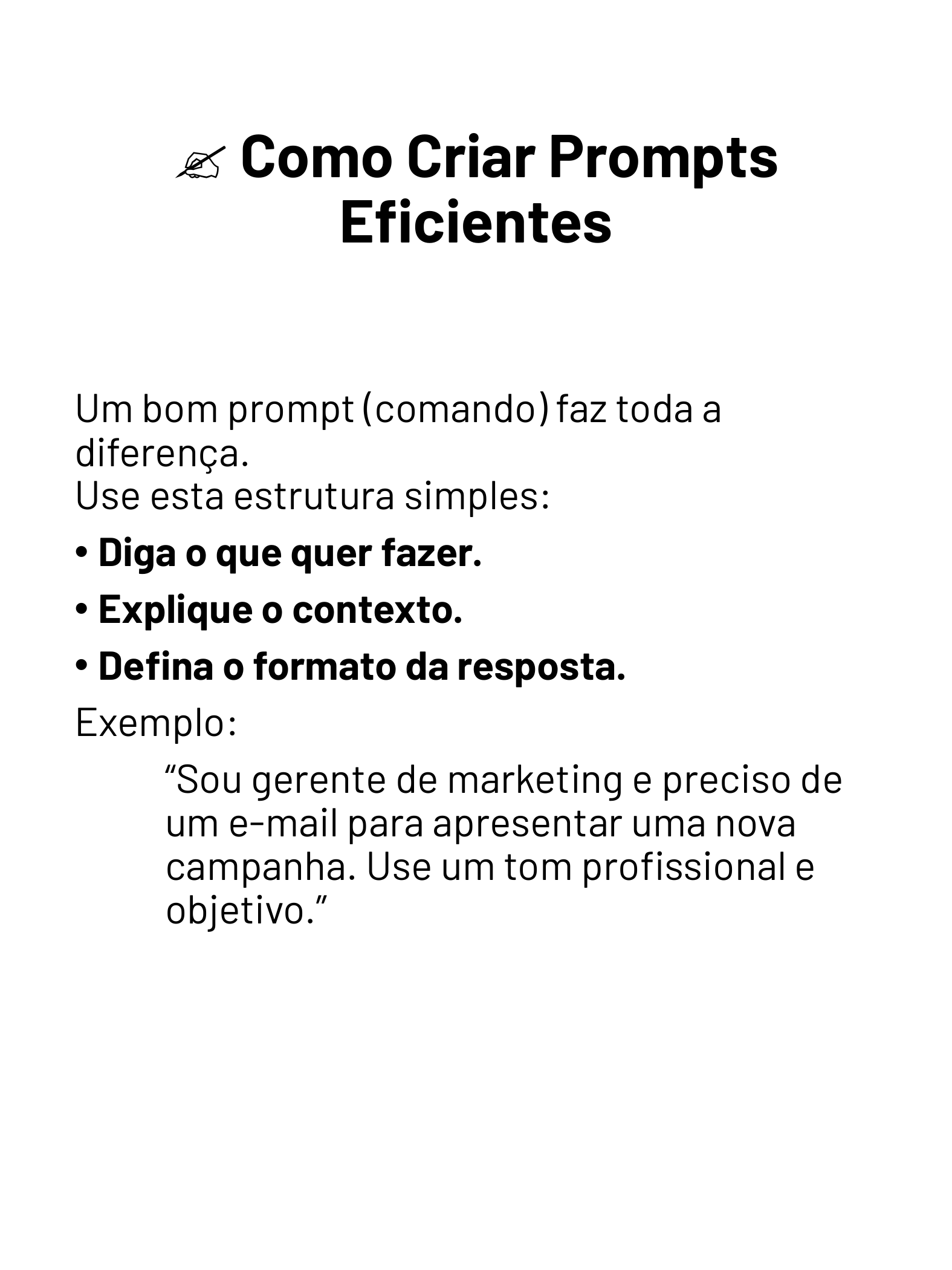

# ✍️ Como Criar Prompts Eficientes
Um bom prompt (comando) faz toda a diferença.
Use esta estrutura simples:
Diga o que quer fazer.
Explique o contexto.
Defina o formato da resposta.
Exemplo:
	“Sou gerente de marketing e preciso de 	um e-mail para apresentar uma nova 	campanha. Use um tom profissional e 	objetivo.”